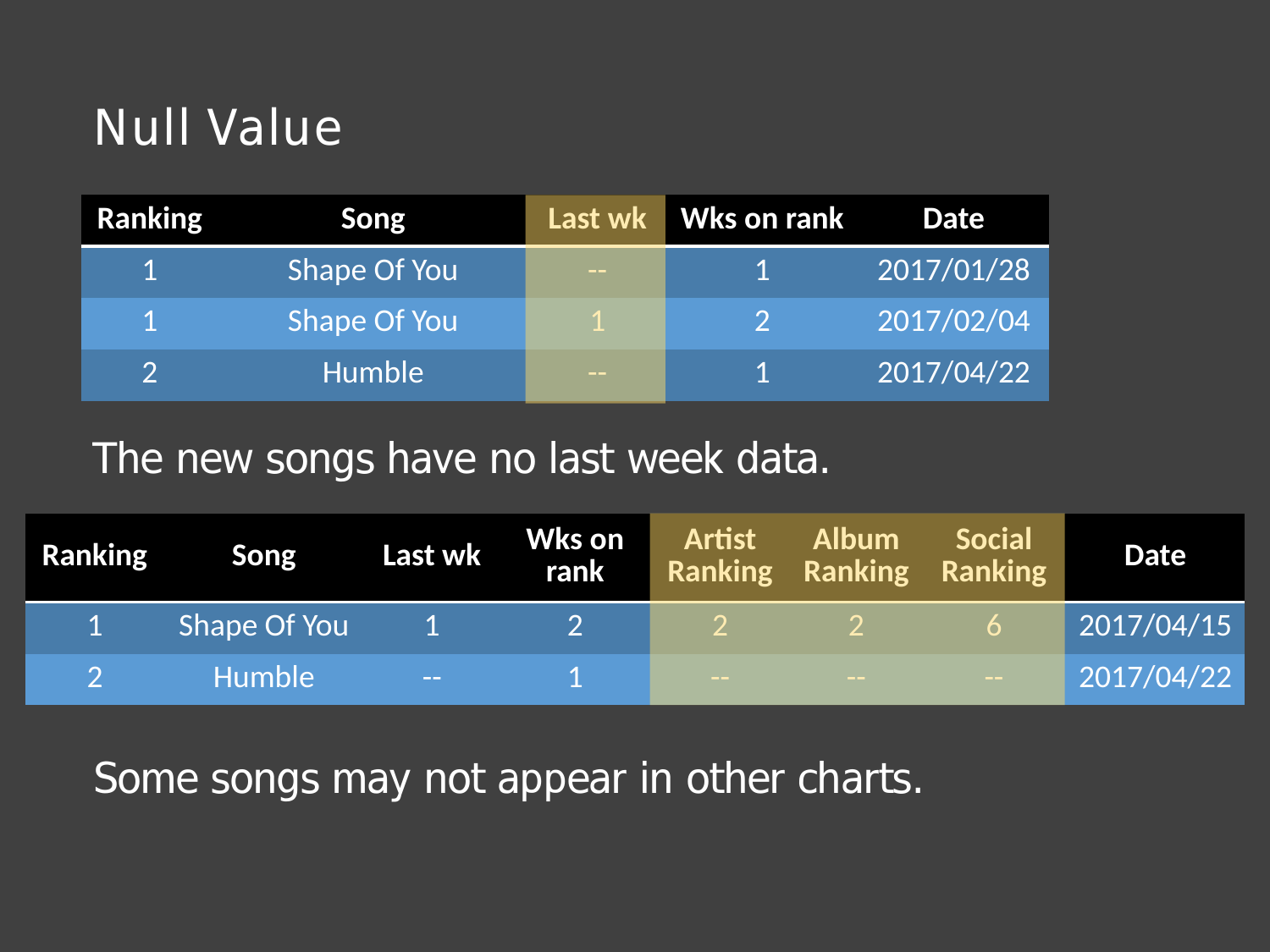

Null Value
| Ranking | Song | Last wk | Wks on rank | Date |
| --- | --- | --- | --- | --- |
| 1 | Shape Of You | -- | 1 | 2017/01/28 |
| 1 | Shape Of You | 1 | 2 | 2017/02/04 |
| 2 | Humble | -- | 1 | 2017/04/22 |

The new songs have no last week data.
| Ranking | Song | Last wk | Wks on rank | Artist Ranking | Album Ranking | Social Ranking | Date |
| --- | --- | --- | --- | --- | --- | --- | --- |
| 1 | Shape Of You | 1 | 2 | 2 | 2 | 6 | 2017/04/15 |
| 2 | Humble | -- | 1 | -- | -- | -- | 2017/04/22 |

Some songs may not appear in other charts.